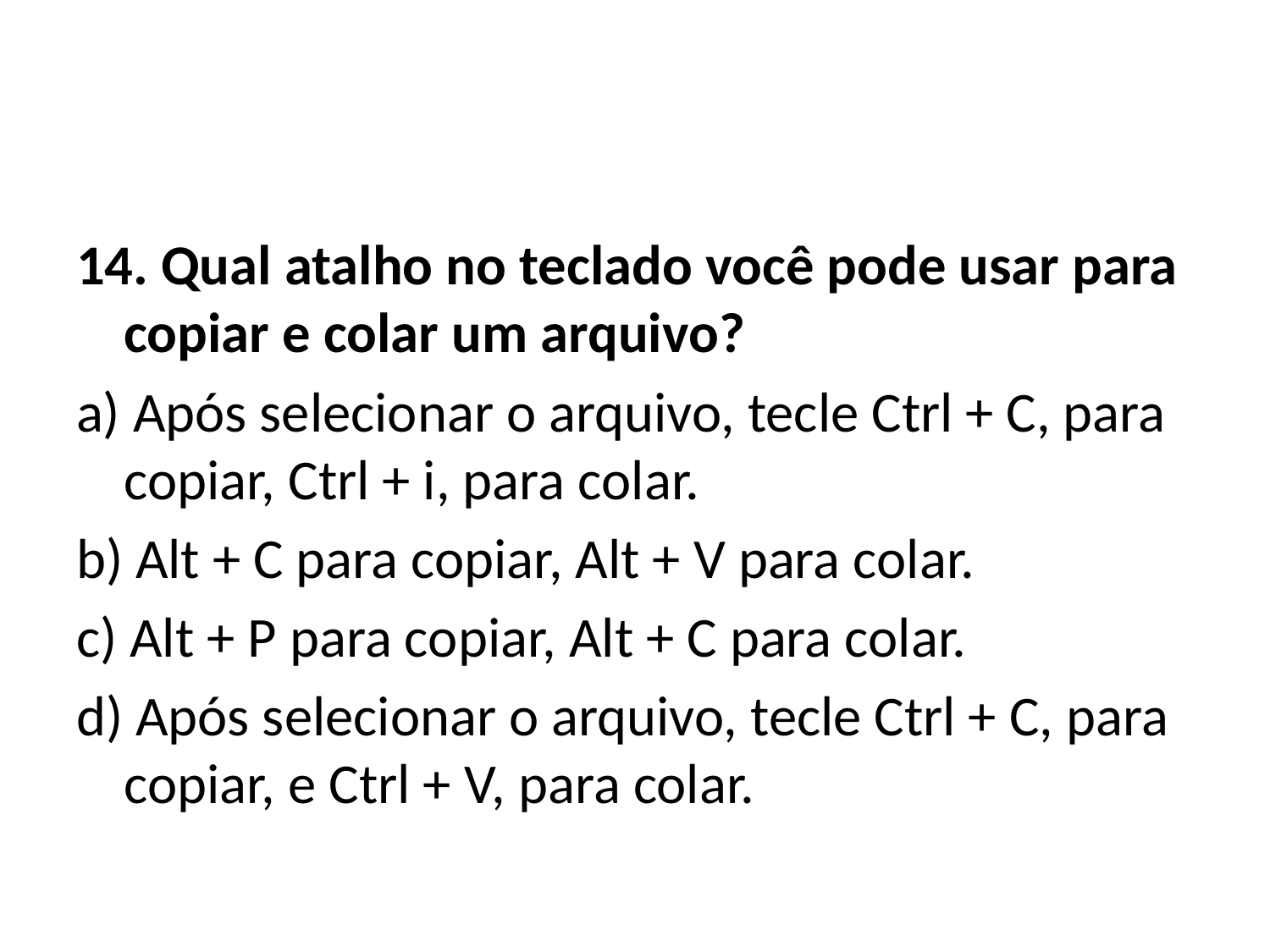

#
14. Qual atalho no teclado você pode usar para copiar e colar um arquivo?
a) Após selecionar o arquivo, tecle Ctrl + C, para copiar, Ctrl + i, para colar.
b) Alt + C para copiar, Alt + V para colar.
c) Alt + P para copiar, Alt + C para colar.
d) Após selecionar o arquivo, tecle Ctrl + C, para copiar, e Ctrl + V, para colar.